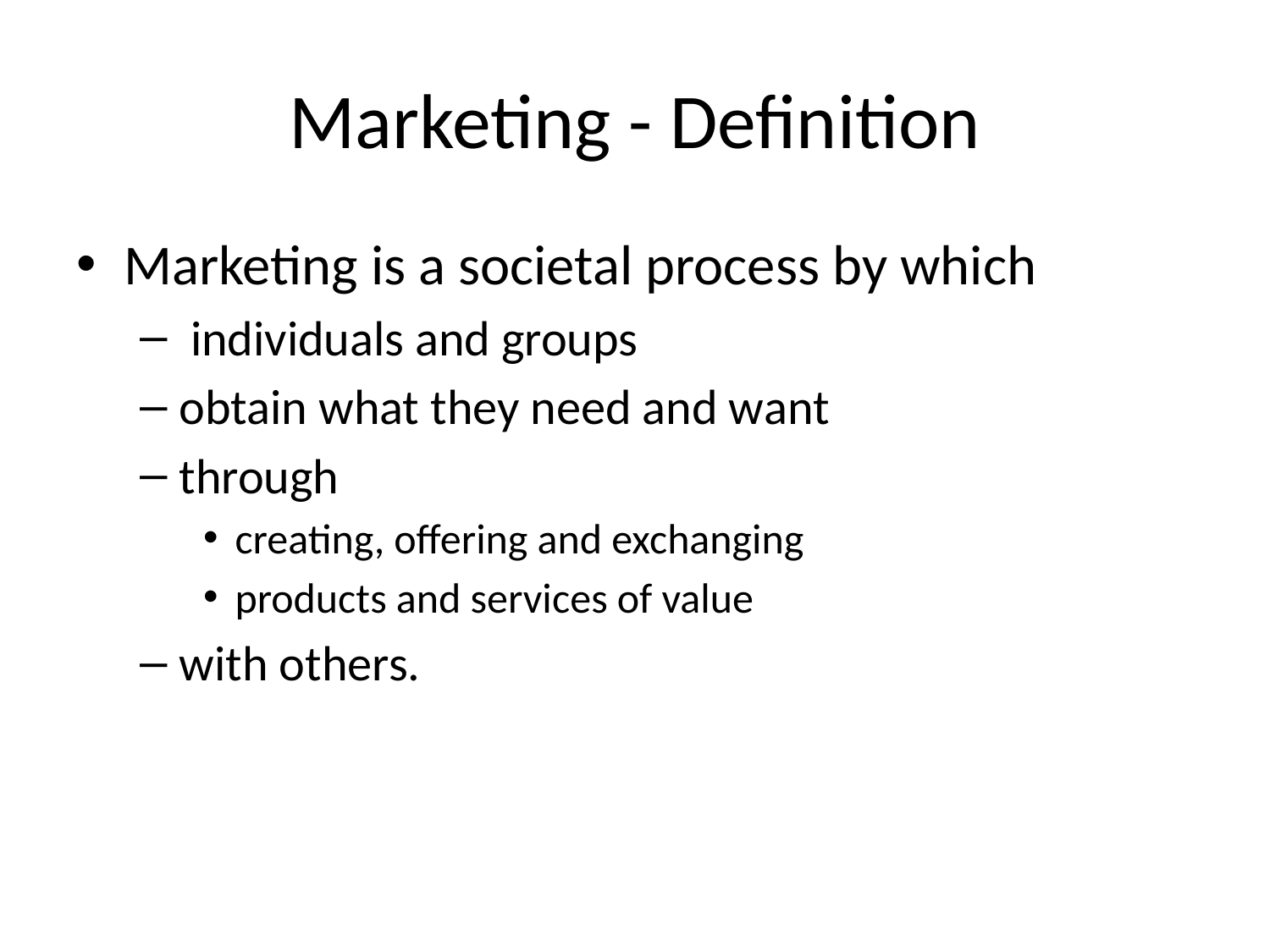

# Marketing - Definition
Marketing is a societal process by which
 individuals and groups
obtain what they need and want
through
creating, offering and exchanging
products and services of value
with others.